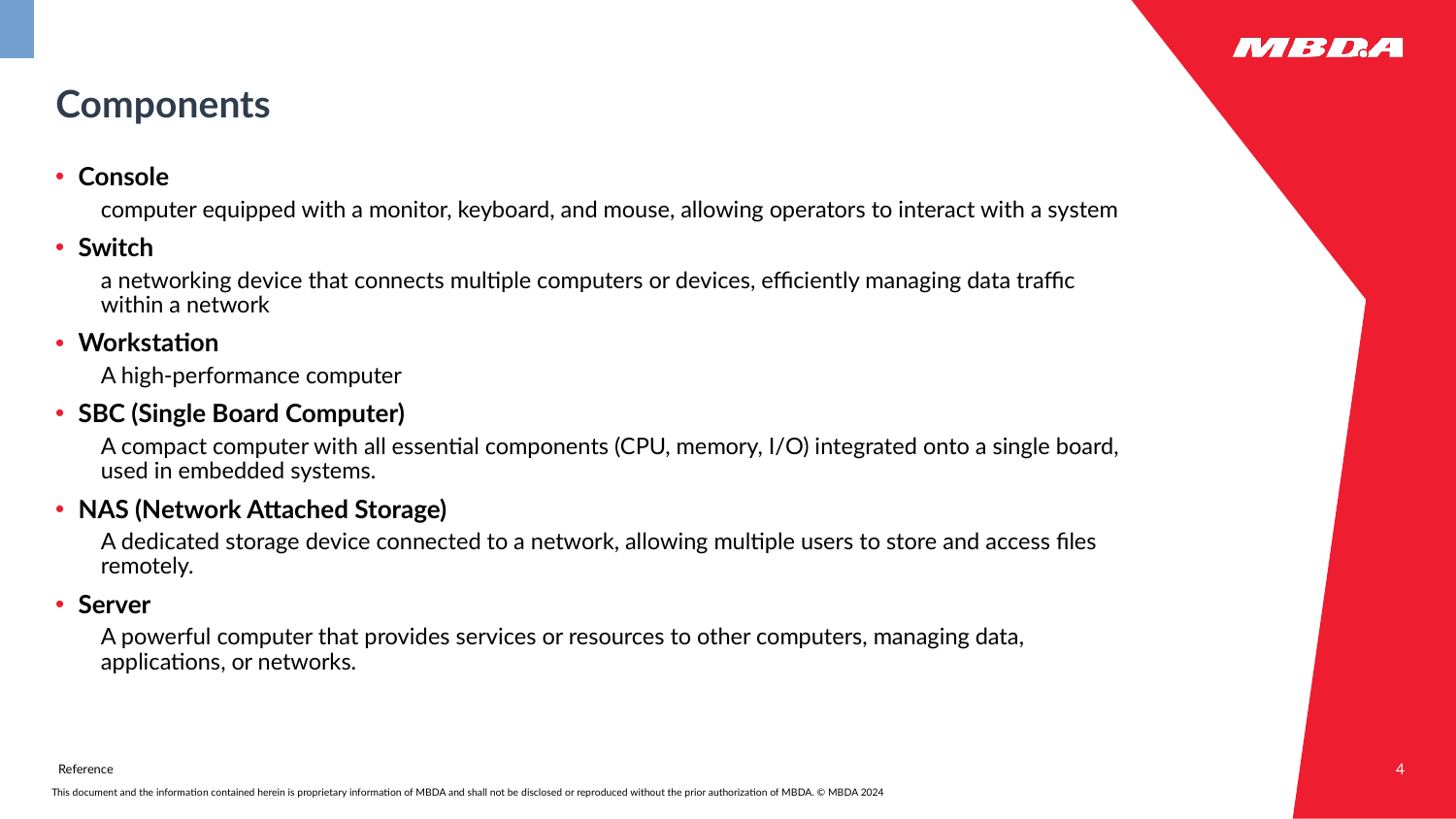

# Components
Console
computer equipped with a monitor, keyboard, and mouse, allowing operators to interact with a system
Switch
a networking device that connects multiple computers or devices, efficiently managing data traffic within a network
Workstation
A high-performance computer
SBC (Single Board Computer)
A compact computer with all essential components (CPU, memory, I/O) integrated onto a single board, used in embedded systems.
NAS (Network Attached Storage)
A dedicated storage device connected to a network, allowing multiple users to store and access files remotely.
Server
A powerful computer that provides services or resources to other computers, managing data, applications, or networks.
4
Reference